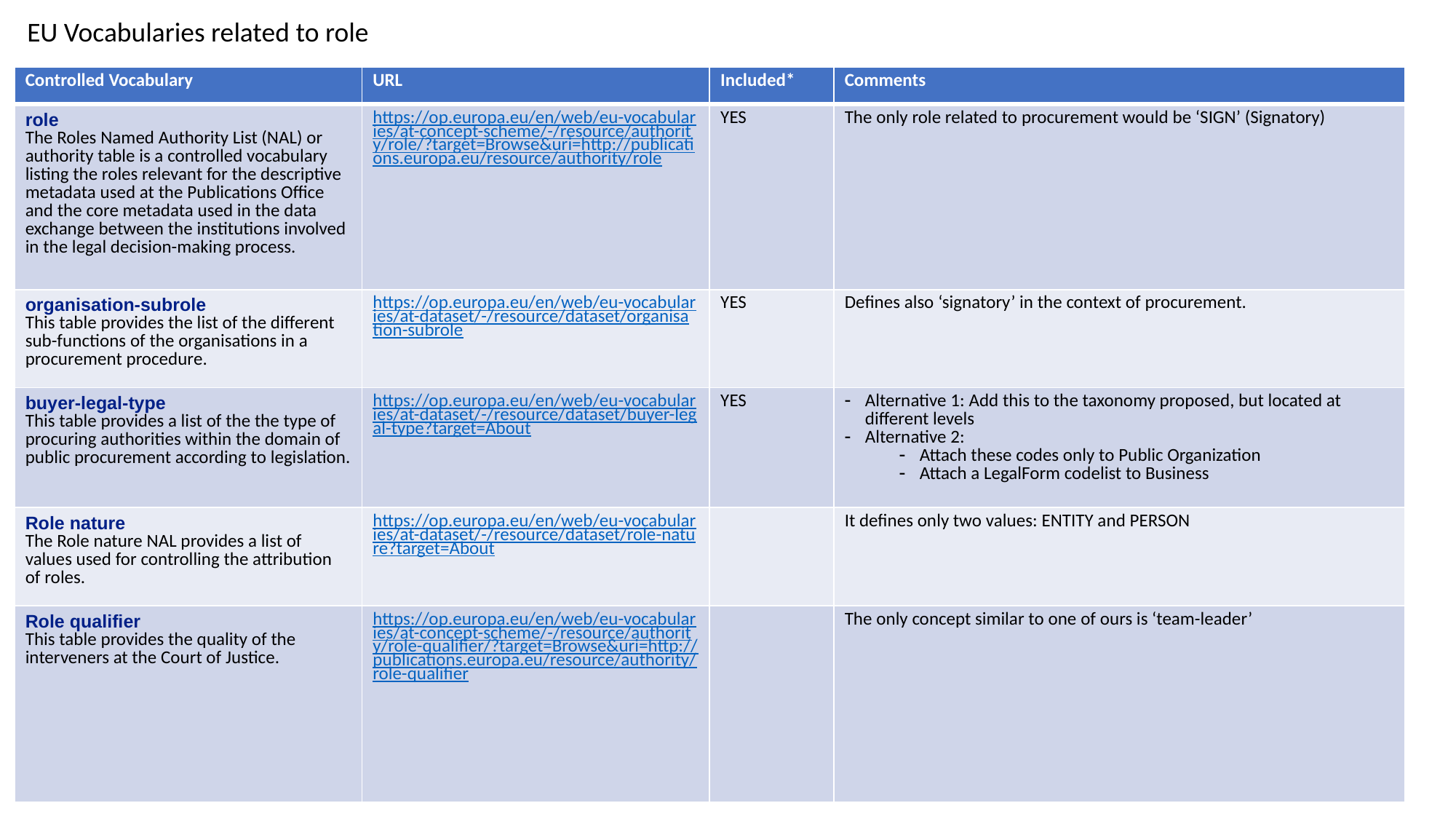

EU Vocabularies related to role
| Controlled Vocabulary | URL | Included\* | Comments |
| --- | --- | --- | --- |
| role The Roles Named Authority List (NAL) or authority table is a controlled vocabulary listing the roles relevant for the descriptive metadata used at the Publications Office and the core metadata used in the data exchange between the institutions involved in the legal decision-making process. | https://op.europa.eu/en/web/eu-vocabularies/at-concept-scheme/-/resource/authority/role/?target=Browse&uri=http://publications.europa.eu/resource/authority/role | YES | The only role related to procurement would be ‘SIGN’ (Signatory) |
| organisation-subrole This table provides the list of the different sub-functions of the organisations in a procurement procedure. | https://op.europa.eu/en/web/eu-vocabularies/at-dataset/-/resource/dataset/organisation-subrole | YES | Defines also ‘signatory’ in the context of procurement. |
| buyer-legal-type This table provides a list of the the type of procuring authorities within the domain of public procurement according to legislation. | https://op.europa.eu/en/web/eu-vocabularies/at-dataset/-/resource/dataset/buyer-legal-type?target=About | YES | Alternative 1: Add this to the taxonomy proposed, but located at different levels Alternative 2: Attach these codes only to Public Organization Attach a LegalForm codelist to Business |
| Role nature The Role nature NAL provides a list of values used for controlling the attribution of roles. | https://op.europa.eu/en/web/eu-vocabularies/at-dataset/-/resource/dataset/role-nature?target=About |  | It defines only two values: ENTITY and PERSON |
| Role qualifier This table provides the quality of the interveners at the Court of Justice. | https://op.europa.eu/en/web/eu-vocabularies/at-concept-scheme/-/resource/authority/role-qualifier/?target=Browse&uri=http://publications.europa.eu/resource/authority/role-qualifier |  | The only concept similar to one of ours is ‘team-leader’ |
1